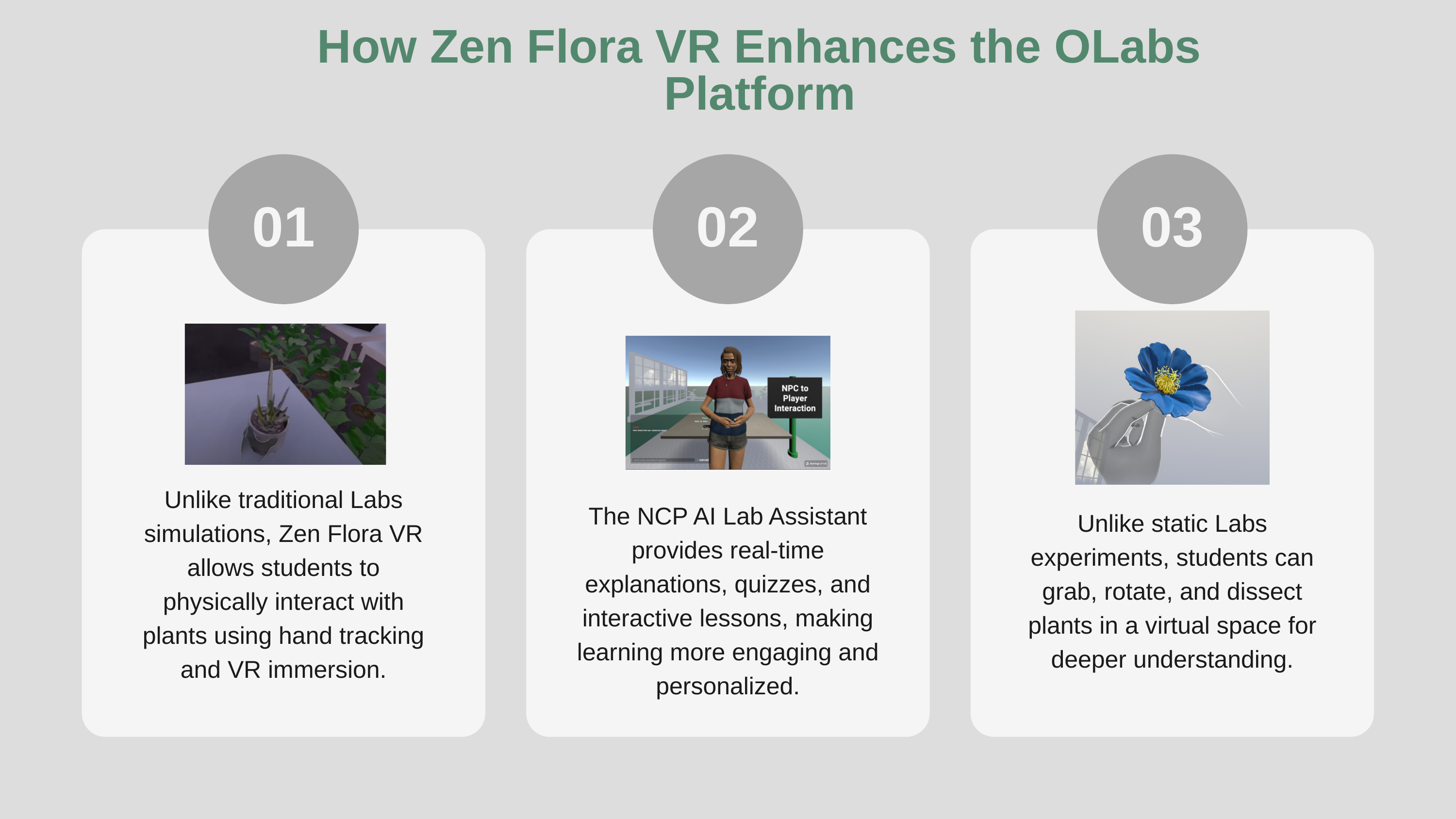

How Zen Flora VR Enhances the OLabs Platform

01
02
03

Unlike traditional Labs simulations, Zen Flora VR allows students to physically interact with plants using hand tracking and VR immersion.

The NCP AI Lab Assistant provides real-time explanations, quizzes, and interactive lessons, making learning more engaging and personalized.

Unlike static Labs experiments, students can grab, rotate, and dissect plants in a virtual space for deeper understanding.